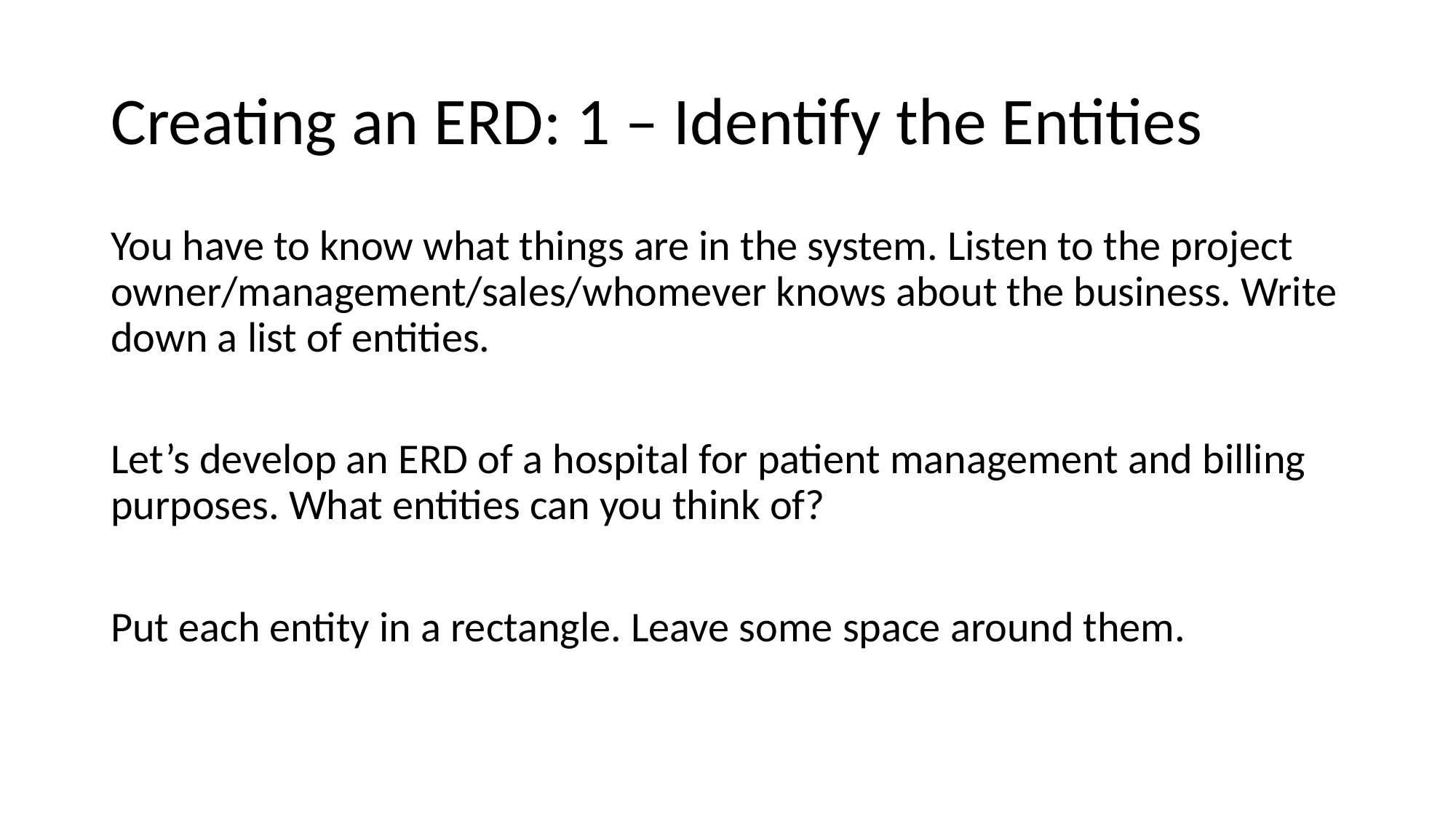

# Creating an ERD: 1 – Identify the Entities
You have to know what things are in the system. Listen to the project owner/management/sales/whomever knows about the business. Write down a list of entities.

Let’s develop an ERD of a hospital for patient management and billing purposes. What entities can you think of?

Put each entity in a rectangle. Leave some space around them.